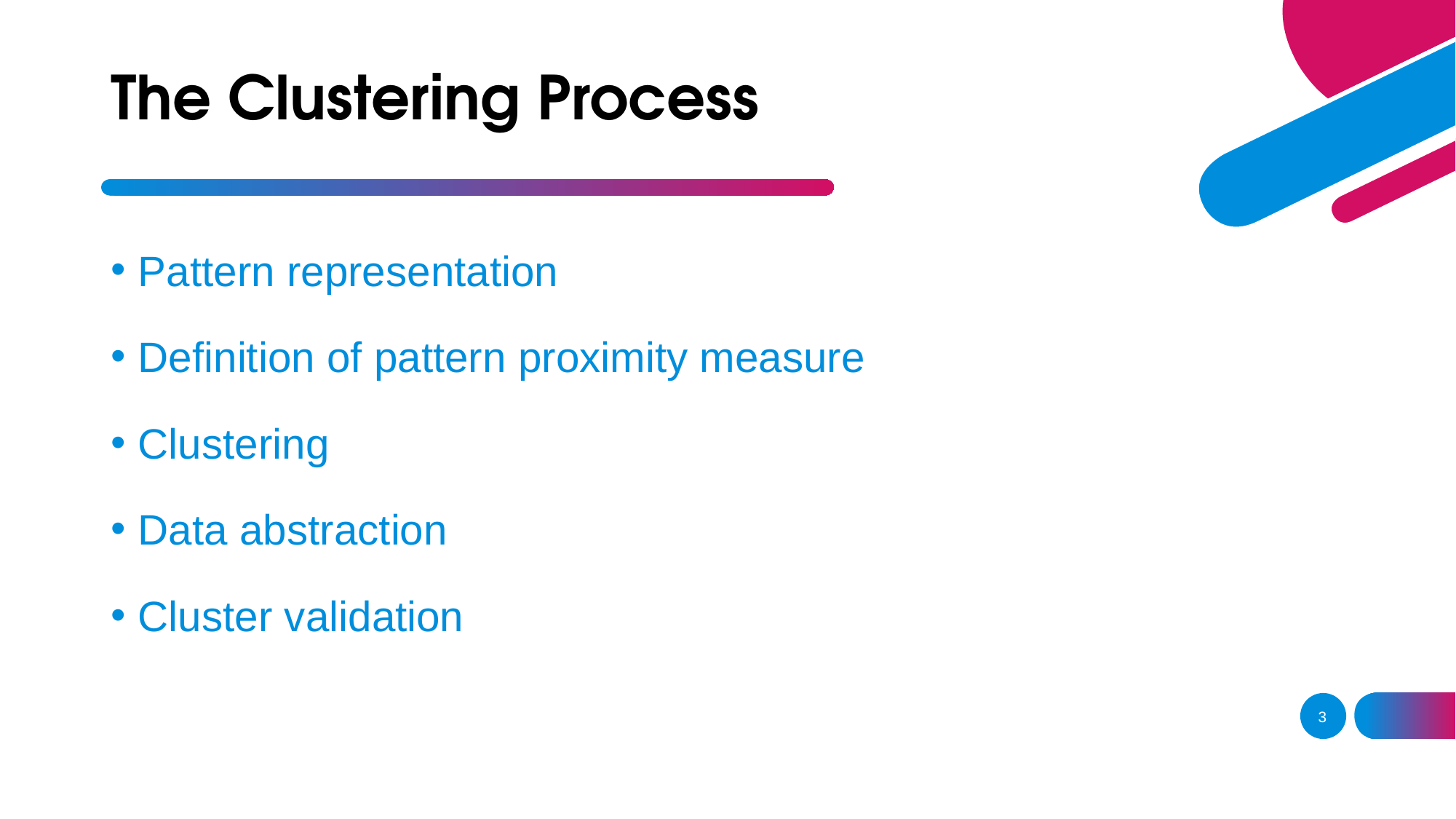

# The Clustering Process
Pattern representation
Definition of pattern proximity measure
Clustering
Data abstraction
Cluster validation
3